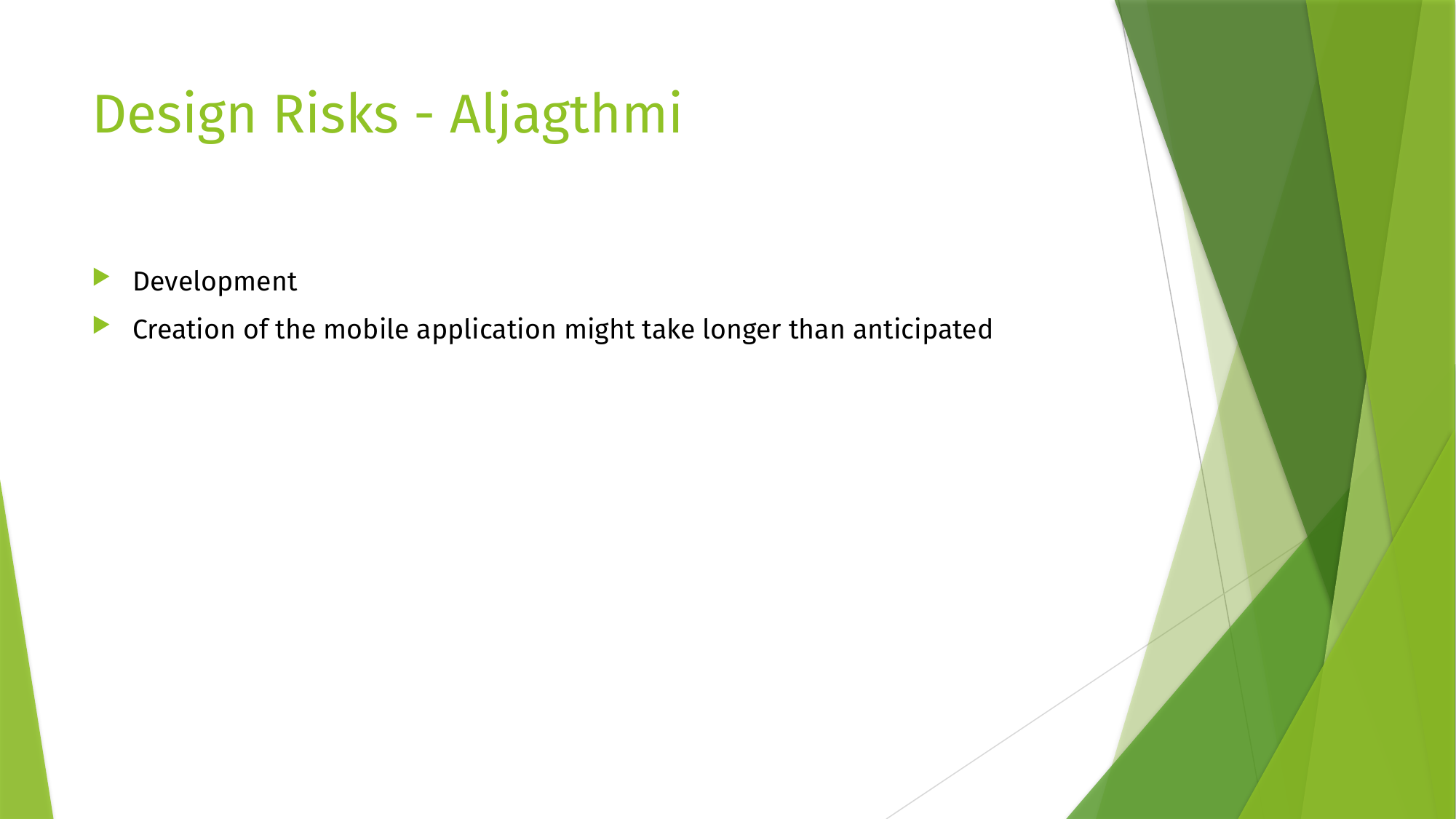

# Design Risks - Aljagthmi
Development
Creation of the mobile application might take longer than anticipated